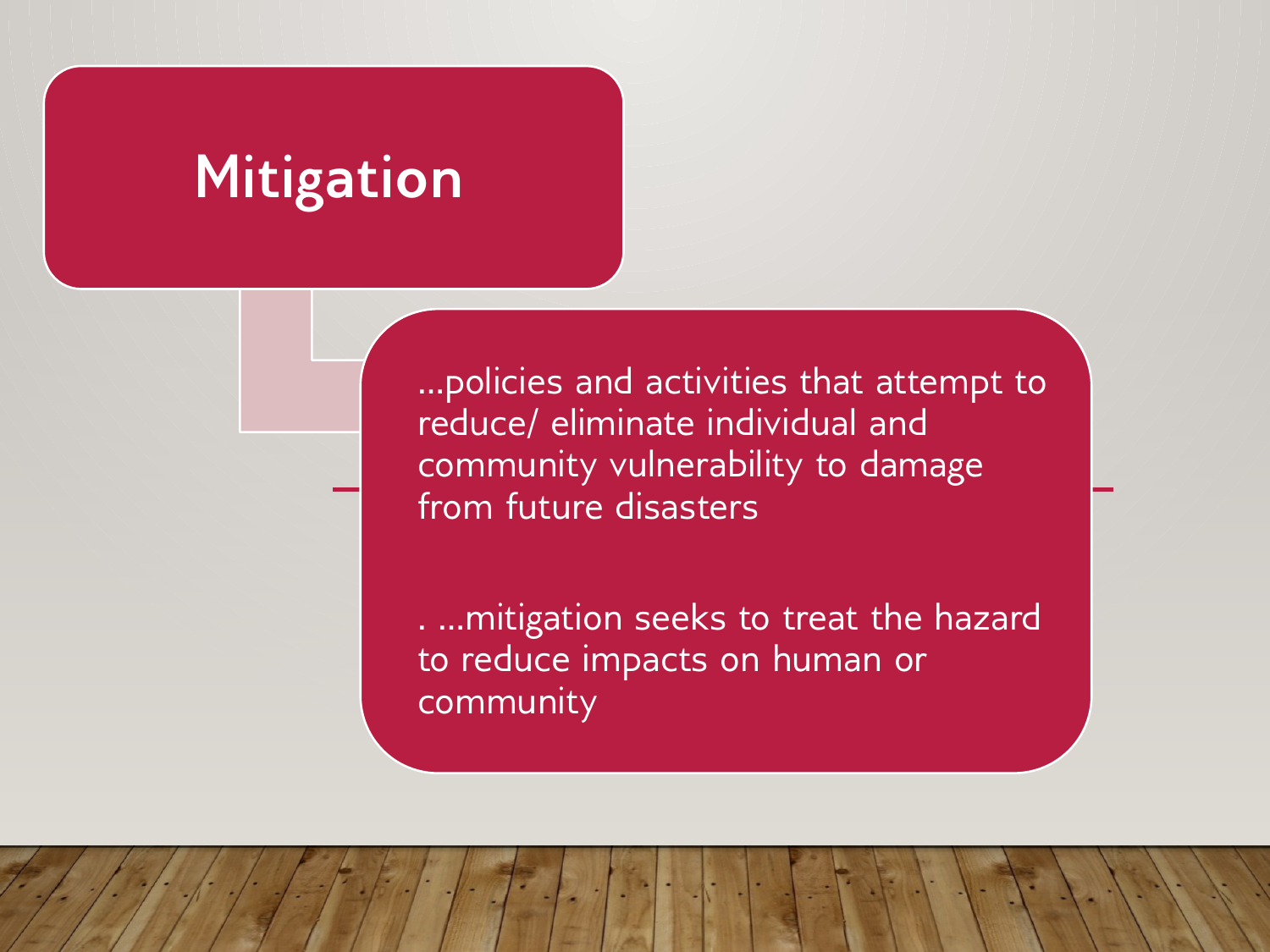

#
Mitigation
…policies and activities that attempt to reduce/ eliminate individual and community vulnerability to damage from future disasters

. …mitigation seeks to treat the hazard to reduce impacts on human or community